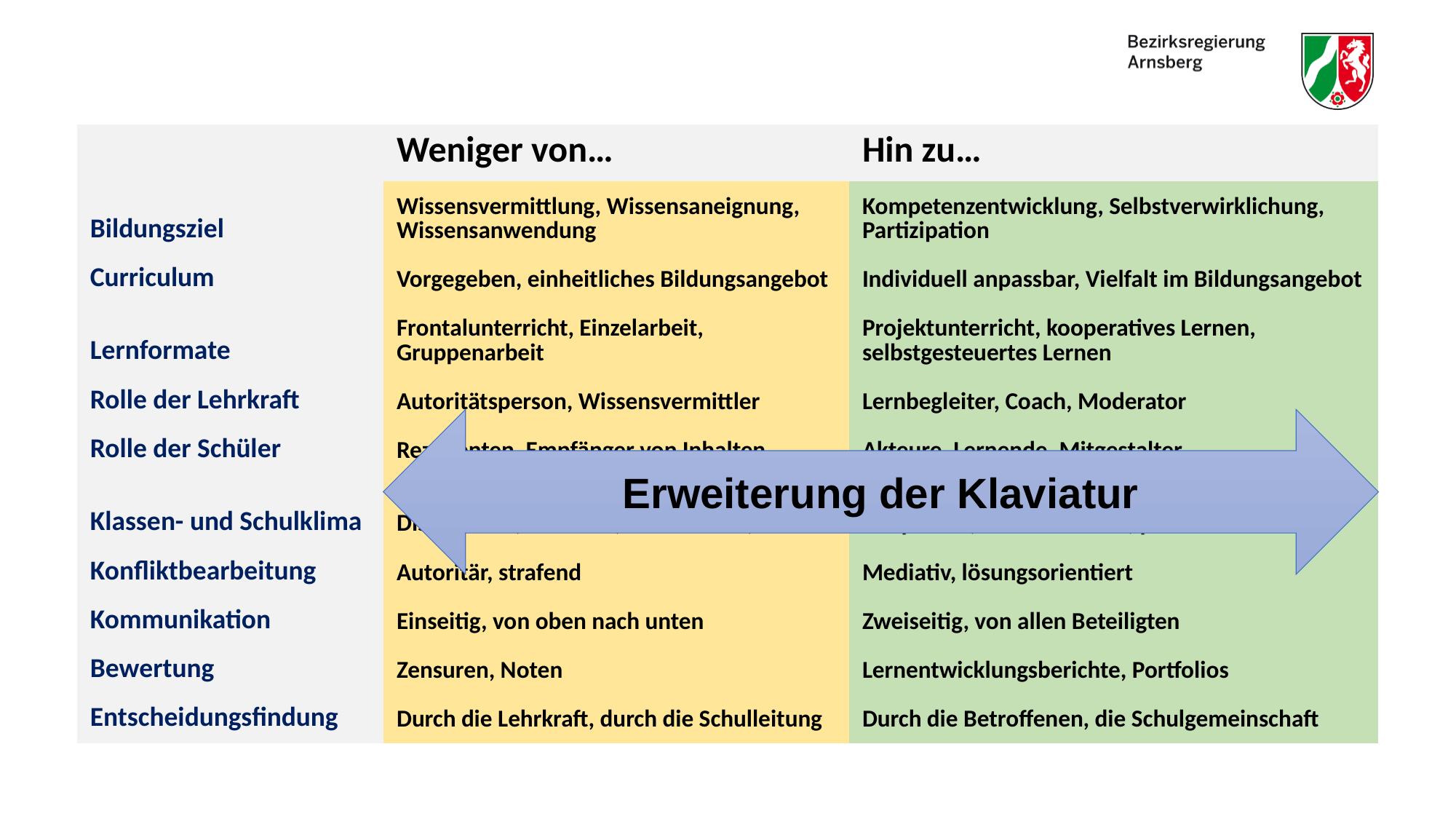

|  | Weniger von… | Hin zu… |
| --- | --- | --- |
| Bildungsziel | Wissensvermittlung, Wissensaneignung, Wissensanwendung | Kompetenzentwicklung, Selbstverwirklichung, Partizipation |
| Curriculum | Vorgegeben, einheitliches Bildungsangebot | Individuell anpassbar, Vielfalt im Bildungsangebot |
| Lernformate | Frontalunterricht, Einzelarbeit, Gruppenarbeit | Projektunterricht, kooperatives Lernen, selbstgesteuertes Lernen |
| Rolle der Lehrkraft | Autoritätsperson, Wissensvermittler | Lernbegleiter, Coach, Moderator |
| Rolle der Schüler | Rezipienten, Empfänger von Inhalten | Akteure, Lernende, Mitgestalter |
| Klassen- und Schulklima | Diszipliniert, autoritär, hierarchisch, | Kooperativ, wertschätzend, partnerschaftlich |
| Konfliktbearbeitung | Autoritär, strafend | Mediativ, lösungsorientiert |
| Kommunikation | Einseitig, von oben nach unten | Zweiseitig, von allen Beteiligten |
| Bewertung | Zensuren, Noten | Lernentwicklungsberichte, Portfolios |
| Entscheidungsfindung | Durch die Lehrkraft, durch die Schulleitung | Durch die Betroffenen, die Schulgemeinschaft |
Erweiterung der Klaviatur